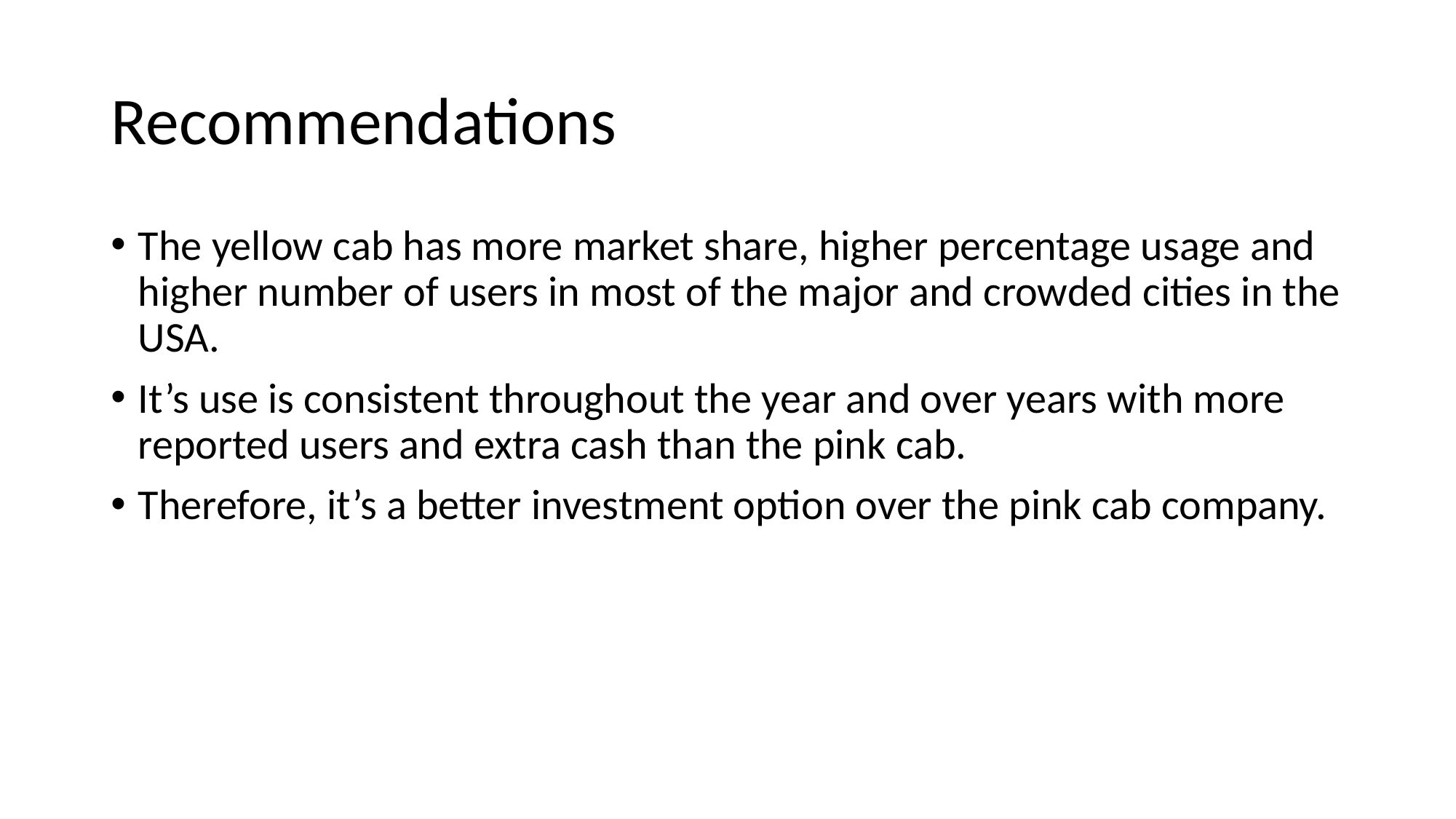

# Recommendations
The yellow cab has more market share, higher percentage usage and higher number of users in most of the major and crowded cities in the USA.
It’s use is consistent throughout the year and over years with more reported users and extra cash than the pink cab.
Therefore, it’s a better investment option over the pink cab company.